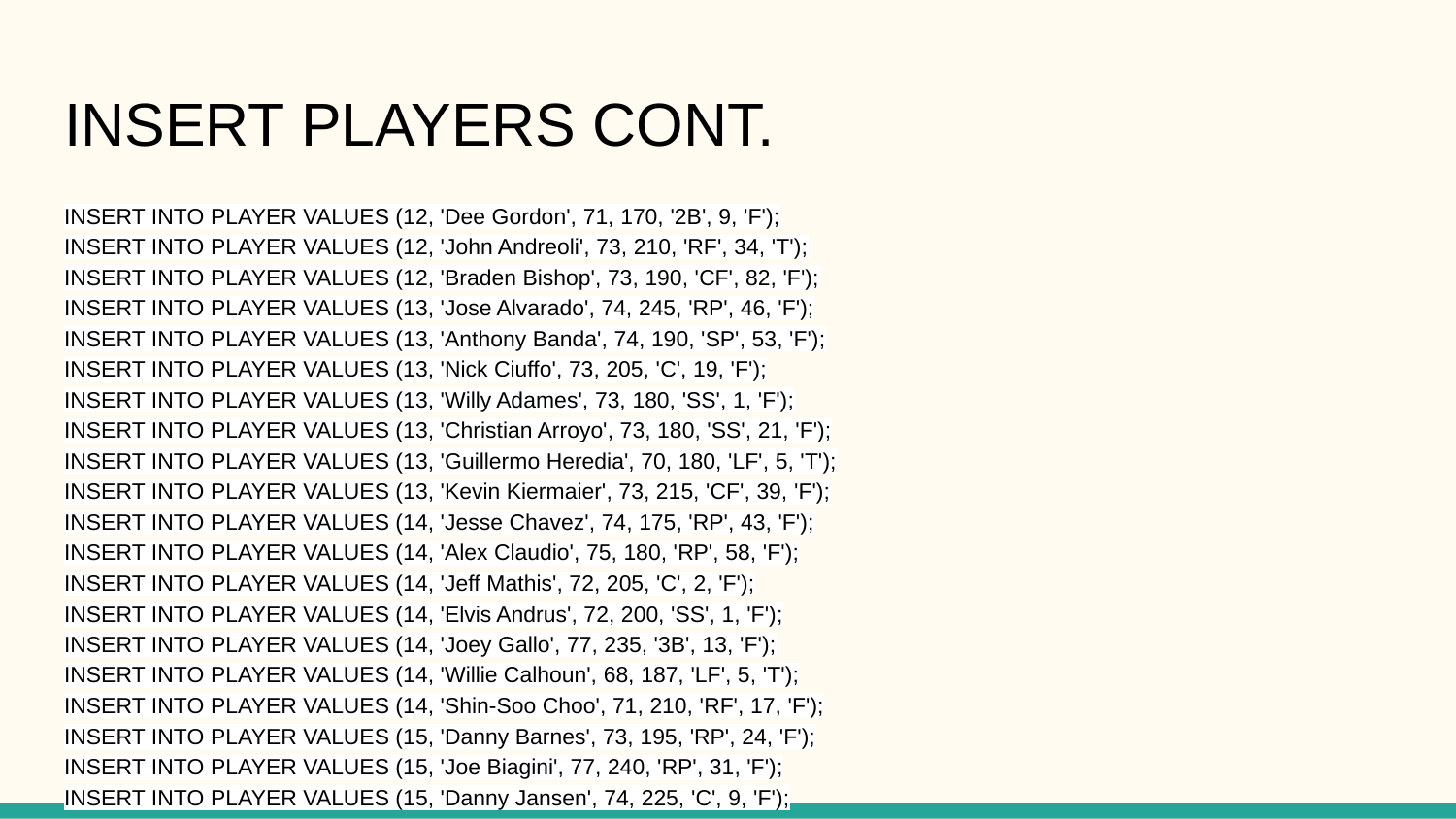

# INSERT PLAYERS CONT.
INSERT INTO PLAYER VALUES (12, 'Dee Gordon', 71, 170, '2B', 9, 'F');
INSERT INTO PLAYER VALUES (12, 'John Andreoli', 73, 210, 'RF', 34, 'T');
INSERT INTO PLAYER VALUES (12, 'Braden Bishop', 73, 190, 'CF', 82, 'F');
INSERT INTO PLAYER VALUES (13, 'Jose Alvarado', 74, 245, 'RP', 46, 'F');
INSERT INTO PLAYER VALUES (13, 'Anthony Banda', 74, 190, 'SP', 53, 'F');
INSERT INTO PLAYER VALUES (13, 'Nick Ciuffo', 73, 205, 'C', 19, 'F');
INSERT INTO PLAYER VALUES (13, 'Willy Adames', 73, 180, 'SS', 1, 'F');
INSERT INTO PLAYER VALUES (13, 'Christian Arroyo', 73, 180, 'SS', 21, 'F');
INSERT INTO PLAYER VALUES (13, 'Guillermo Heredia', 70, 180, 'LF', 5, 'T');
INSERT INTO PLAYER VALUES (13, 'Kevin Kiermaier', 73, 215, 'CF', 39, 'F');
INSERT INTO PLAYER VALUES (14, 'Jesse Chavez', 74, 175, 'RP', 43, 'F');
INSERT INTO PLAYER VALUES (14, 'Alex Claudio', 75, 180, 'RP', 58, 'F');
INSERT INTO PLAYER VALUES (14, 'Jeff Mathis', 72, 205, 'C', 2, 'F');
INSERT INTO PLAYER VALUES (14, 'Elvis Andrus', 72, 200, 'SS', 1, 'F');
INSERT INTO PLAYER VALUES (14, 'Joey Gallo', 77, 235, '3B', 13, 'F');
INSERT INTO PLAYER VALUES (14, 'Willie Calhoun', 68, 187, 'LF', 5, 'T');
INSERT INTO PLAYER VALUES (14, 'Shin-Soo Choo', 71, 210, 'RF', 17, 'F');
INSERT INTO PLAYER VALUES (15, 'Danny Barnes', 73, 195, 'RP', 24, 'F');
INSERT INTO PLAYER VALUES (15, 'Joe Biagini', 77, 240, 'RP', 31, 'F');
INSERT INTO PLAYER VALUES (15, 'Danny Jansen', 74, 225, 'C', 9, 'F');